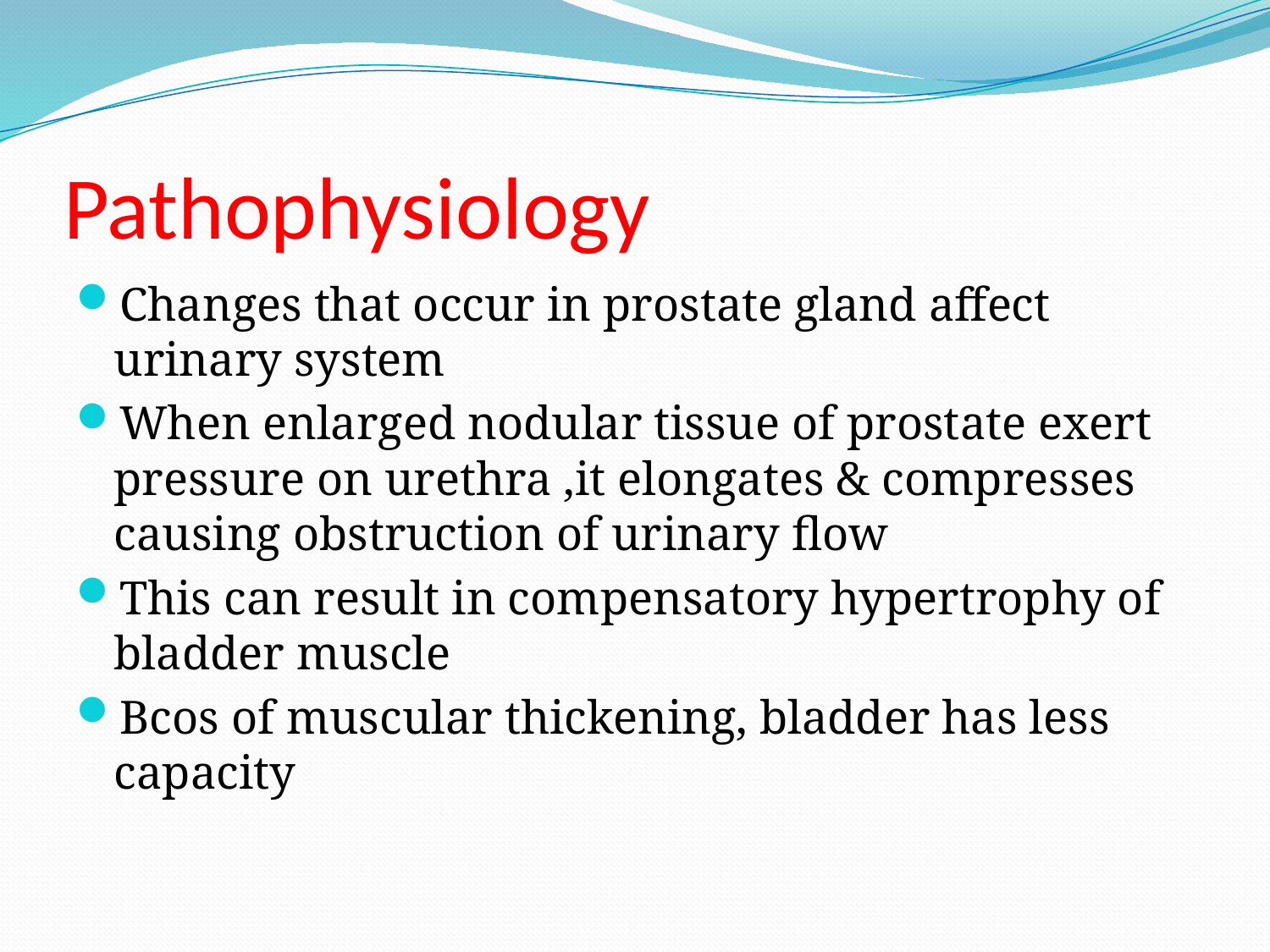

# Pathophysiology
Changes that occur in prostate gland affect urinary system
When enlarged nodular tissue of prostate exert pressure on urethra ,it elongates & compresses causing obstruction of urinary flow
This can result in compensatory hypertrophy of bladder muscle
Bcos of muscular thickening, bladder has less capacity